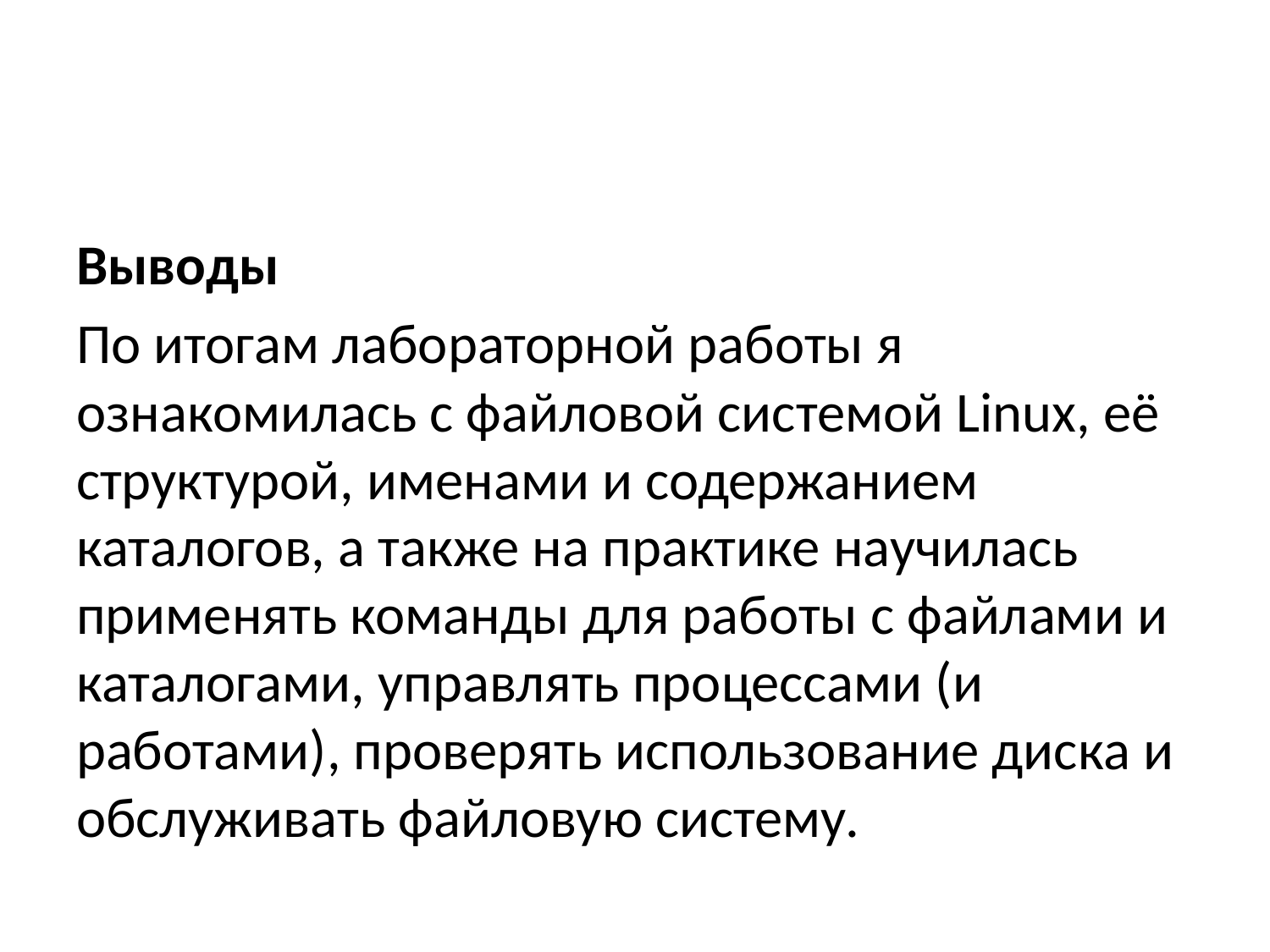

Выводы
По итогам лабораторной работы я ознакомилась с файловой системой Linux, её структурой, именами и содержанием каталогов, а также на практике научилась применять команды для работы с файлами и каталогами, управлять процессами (и работами), проверять использование диска и обслуживать файловую систему.